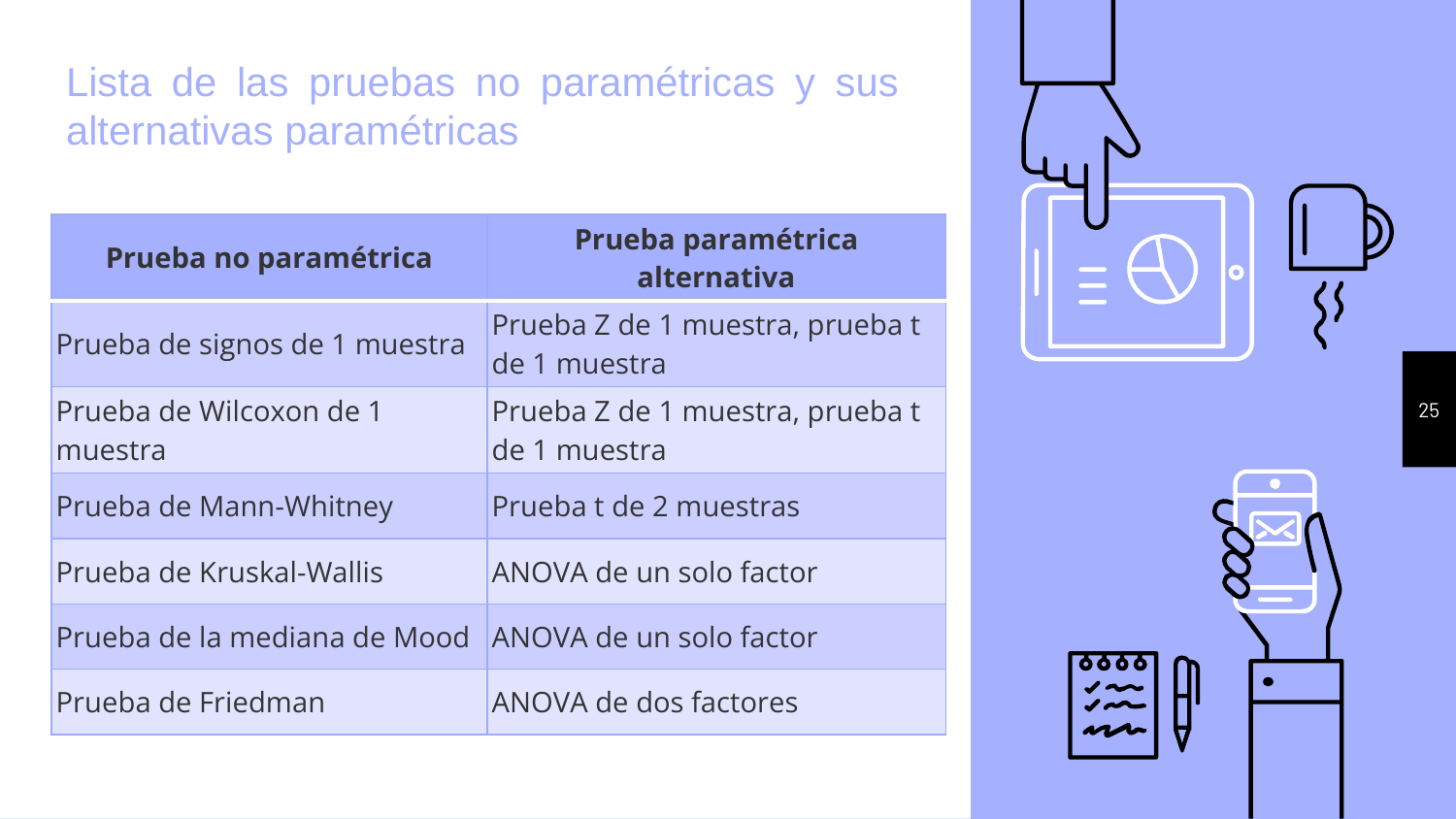

# Lista de las pruebas no paramétricas y sus alternativas paramétricas
| Prueba no paramétrica | Prueba paramétrica alternativa |
| --- | --- |
| Prueba de signos de 1 muestra | Prueba Z de 1 muestra, prueba t de 1 muestra |
| Prueba de Wilcoxon de 1 muestra | Prueba Z de 1 muestra, prueba t de 1 muestra |
| Prueba de Mann-Whitney | Prueba t de 2 muestras |
| Prueba de Kruskal-Wallis | ANOVA de un solo factor |
| Prueba de la mediana de Mood | ANOVA de un solo factor |
| Prueba de Friedman | ANOVA de dos factores |
25